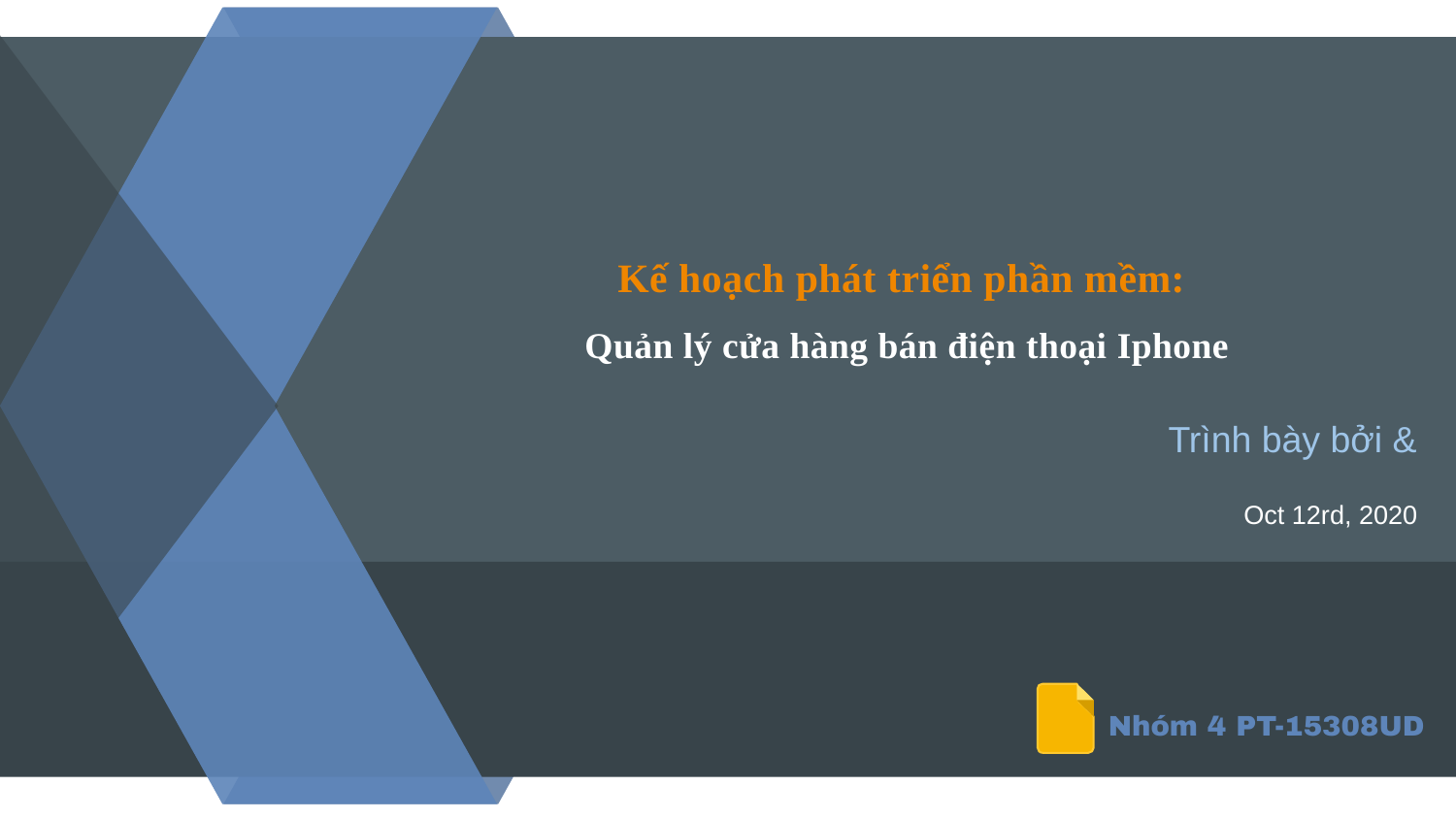

# Kế hoạch phát triển phần mềm: Quản lý cửa hàng bán điện thoại Iphone
Trình bày bởi &
Oct 12rd, 2020

Nhóm 4 PT-15308UD